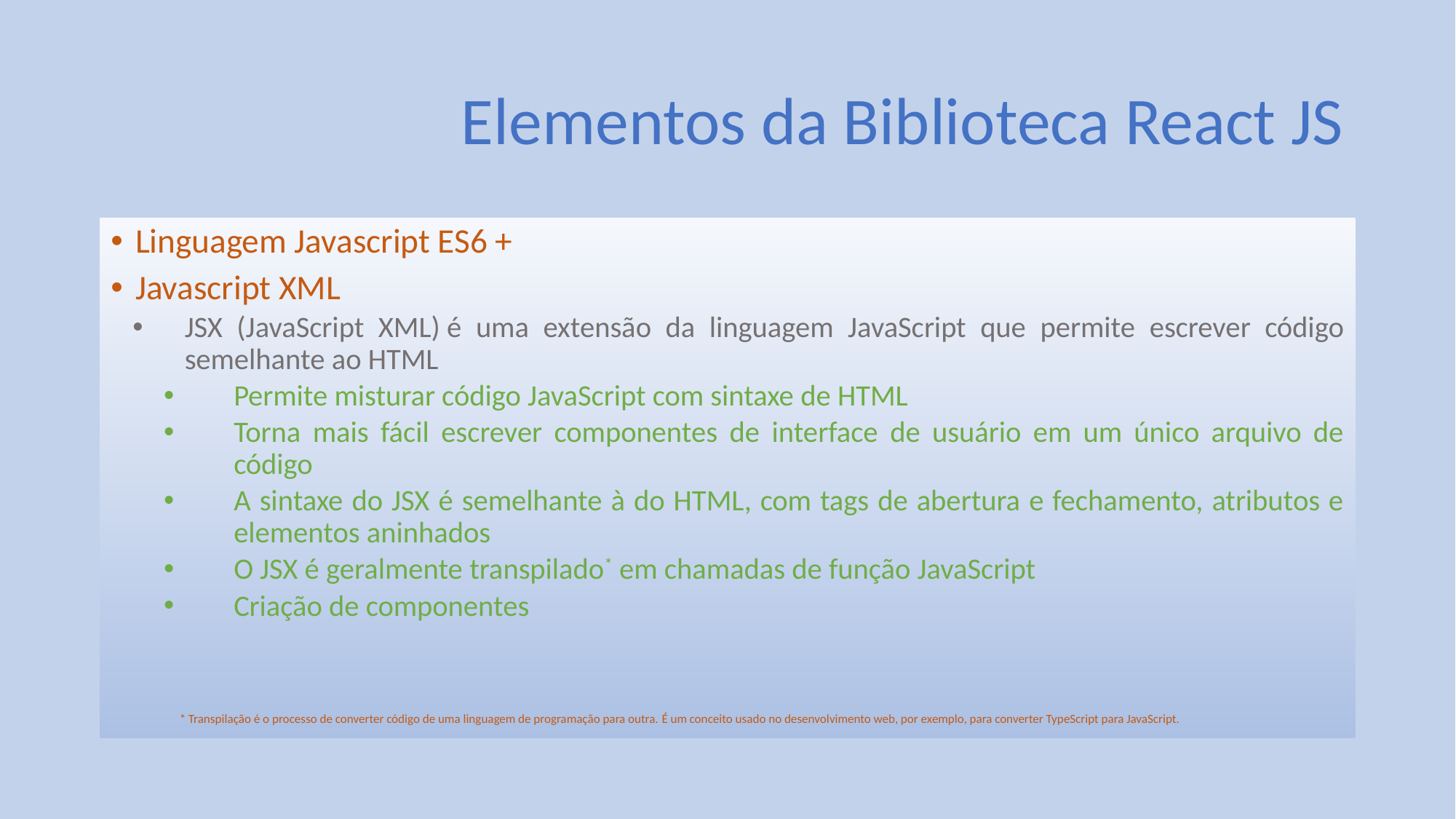

# Elementos da Biblioteca React JS
Linguagem Javascript ES6 +
Javascript XML
JSX (JavaScript XML) é uma extensão da linguagem JavaScript que permite escrever código semelhante ao HTML
Permite misturar código JavaScript com sintaxe de HTML
Torna mais fácil escrever componentes de interface de usuário em um único arquivo de código
A sintaxe do JSX é semelhante à do HTML, com tags de abertura e fechamento, atributos e elementos aninhados
O JSX é geralmente transpilado* em chamadas de função JavaScript
Criação de componentes

	* Transpilação é o processo de converter código de uma linguagem de programação para outra. É um conceito usado no desenvolvimento web, por exemplo, para converter TypeScript para JavaScript.